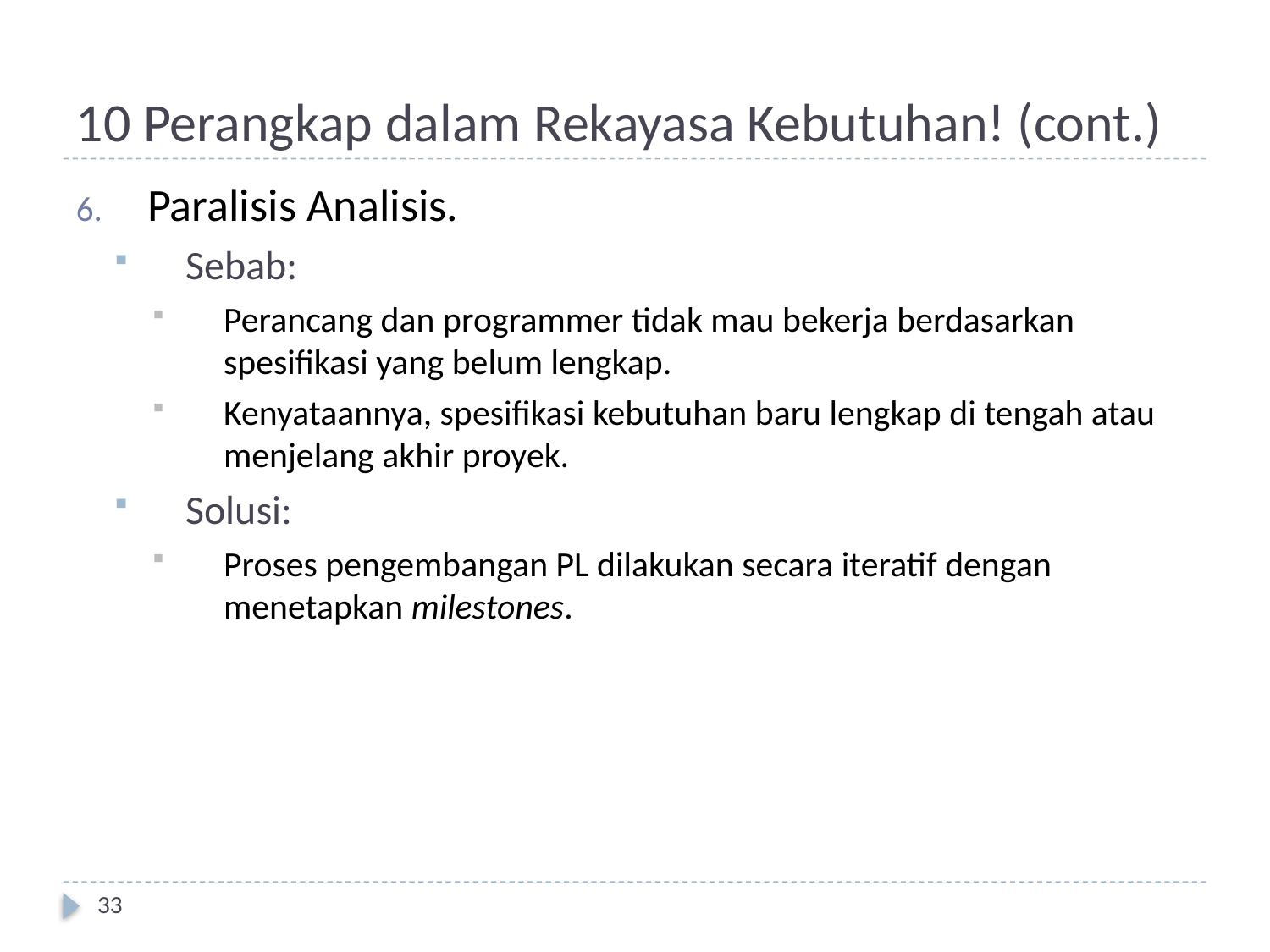

# 10 Perangkap dalam Rekayasa Kebutuhan! (cont.)
Paralisis Analisis.
Sebab:
Perancang dan programmer tidak mau bekerja berdasarkan spesifikasi yang belum lengkap.
Kenyataannya, spesifikasi kebutuhan baru lengkap di tengah atau menjelang akhir proyek.
Solusi:
Proses pengembangan PL dilakukan secara iteratif dengan menetapkan milestones.

33